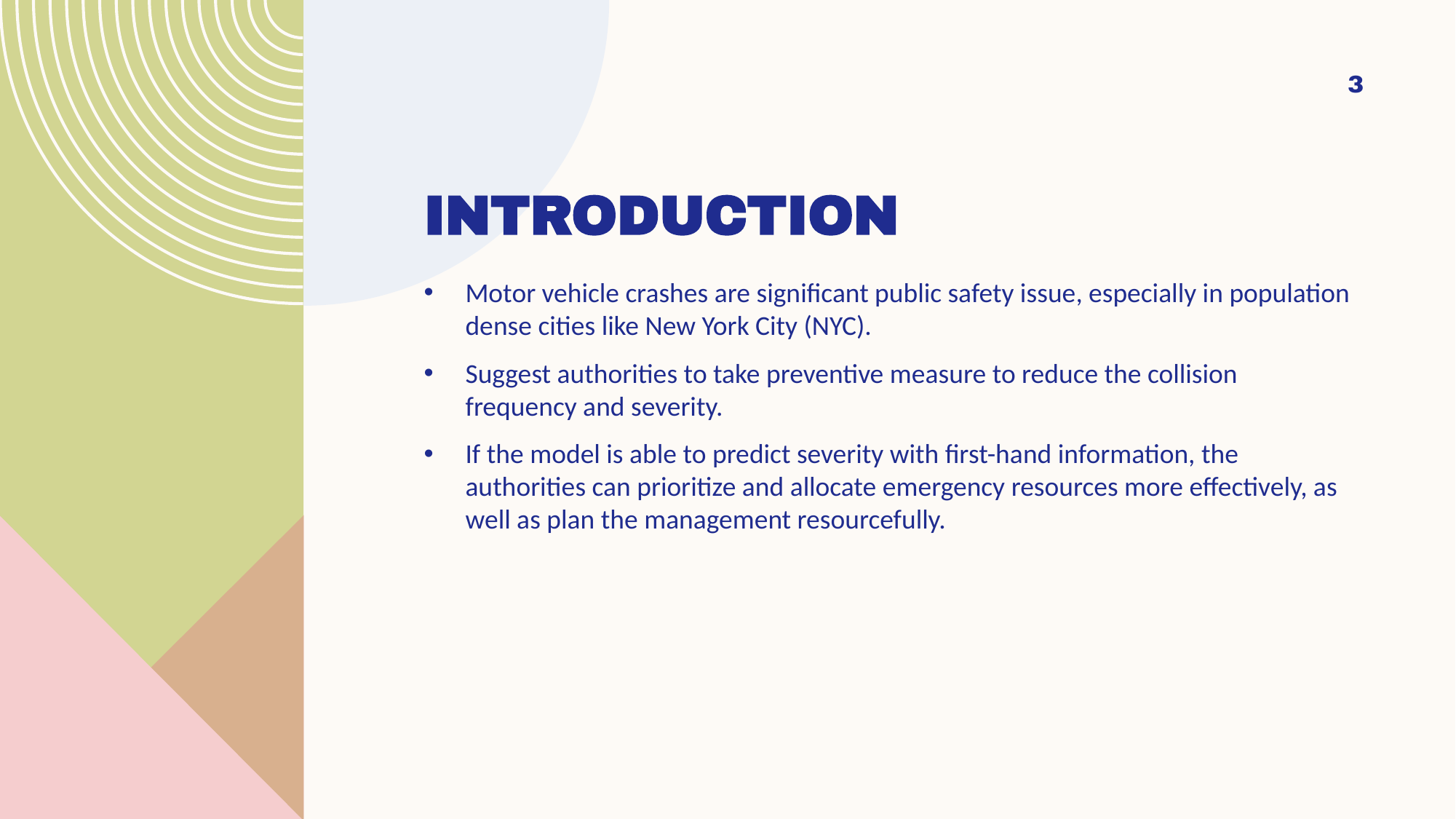

3
# Introduction
Motor vehicle crashes are significant public safety issue, especially in population dense cities like New York City (NYC).
Suggest authorities to take preventive measure to reduce the collision frequency and severity.
If the model is able to predict severity with first-hand information, the authorities can prioritize and allocate emergency resources more effectively, as well as plan the management resourcefully.